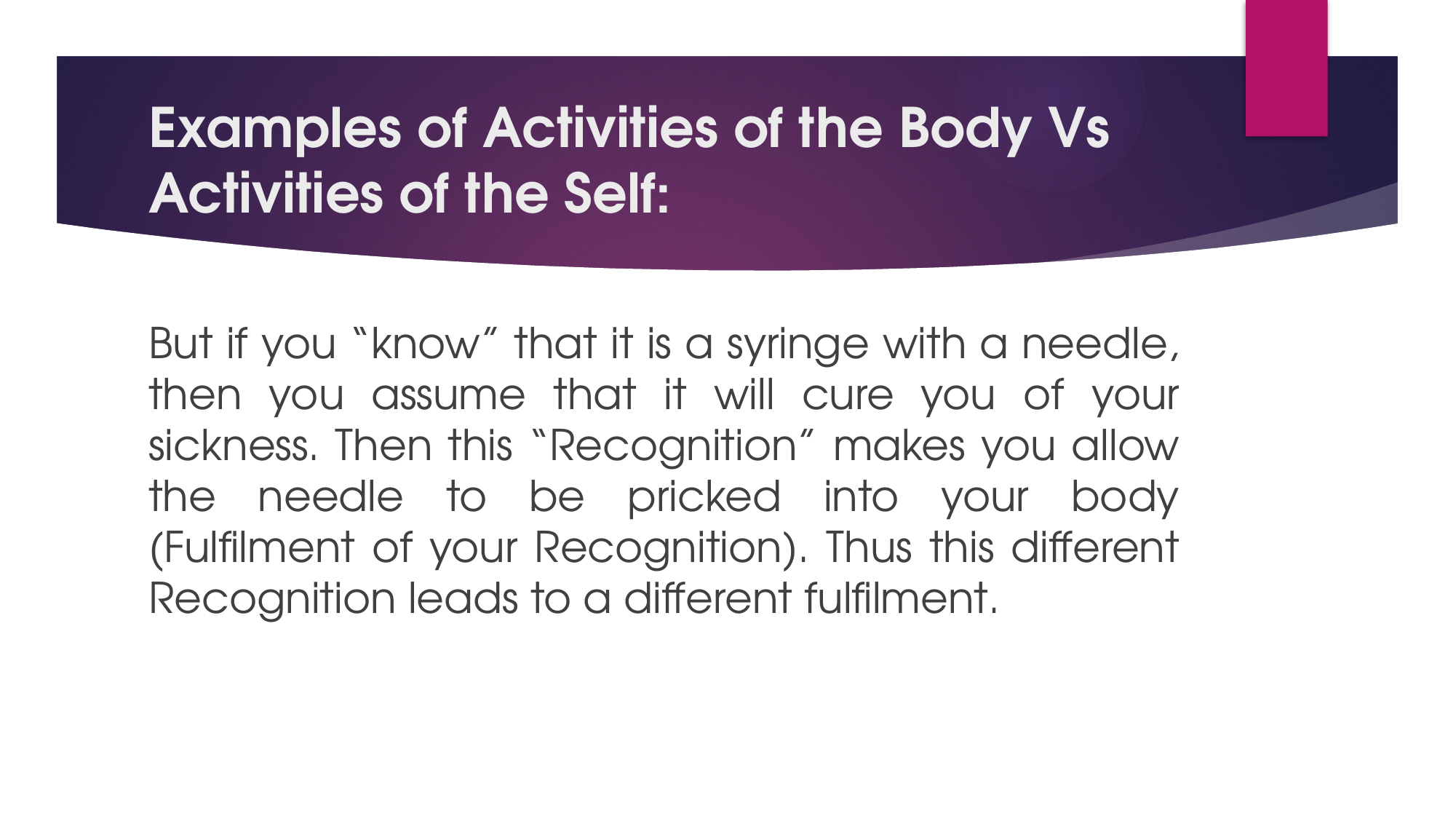

# Examples of Activities of the Body Vs Activities of the Self:
But if you “know” that it is a syringe with a needle, then you assume that it will cure you of your sickness. Then this “Recognition” makes you allow the needle to be pricked into your body (Fulfilment of your Recognition). Thus this different Recognition leads to a different fulfilment.